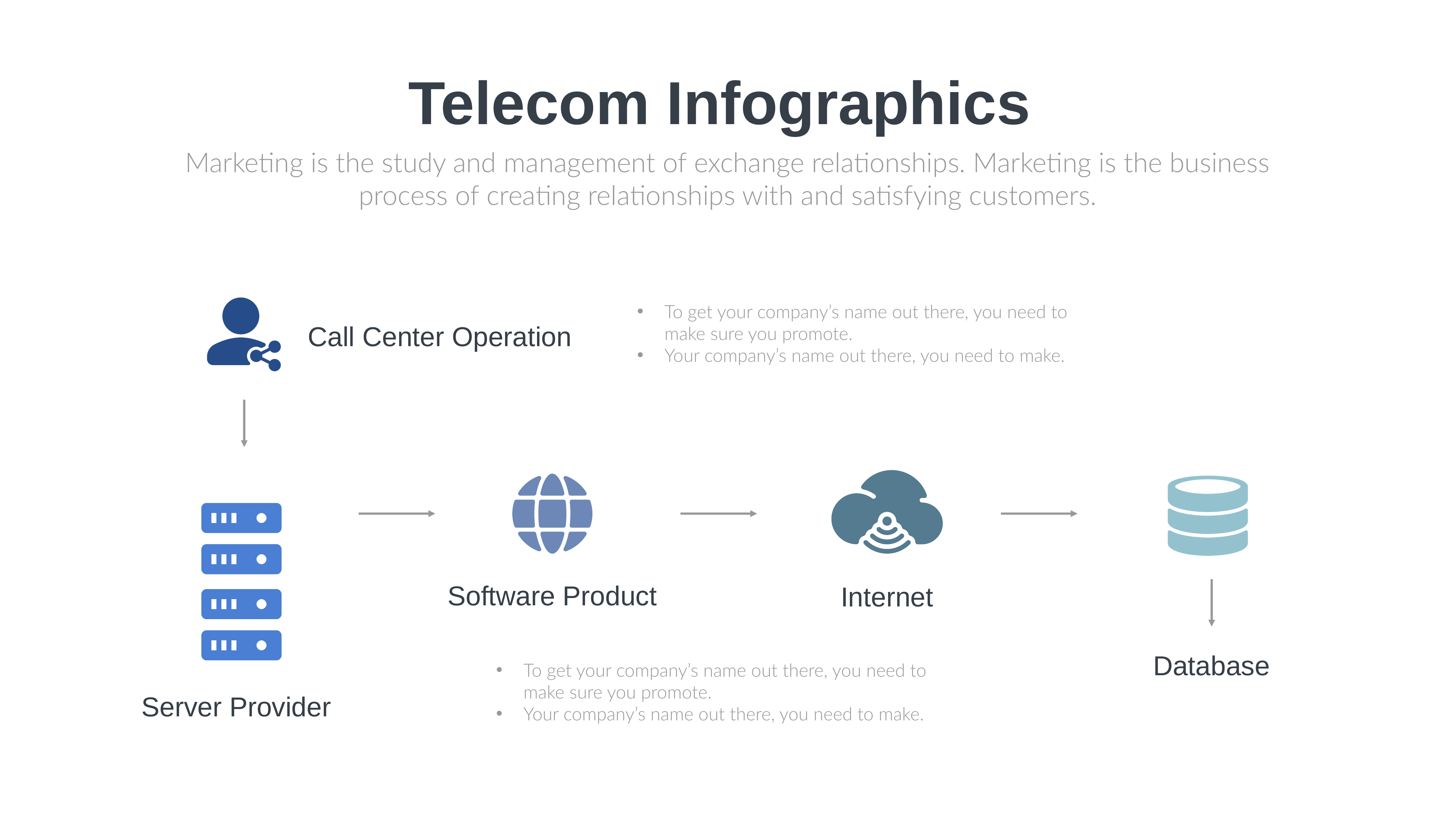

Telecom Infographics
Marketing is the study and management of exchange relationships. Marketing is the business process of creating relationships with and satisfying customers.

To get your company’s name out there, you need to make sure you promote.
Your company’s name out there, you need to make.
Call Center Operation

Software Product
Internet

Database
To get your company’s name out there, you need to make sure you promote.
Your company’s name out there, you need to make.
Server Provider